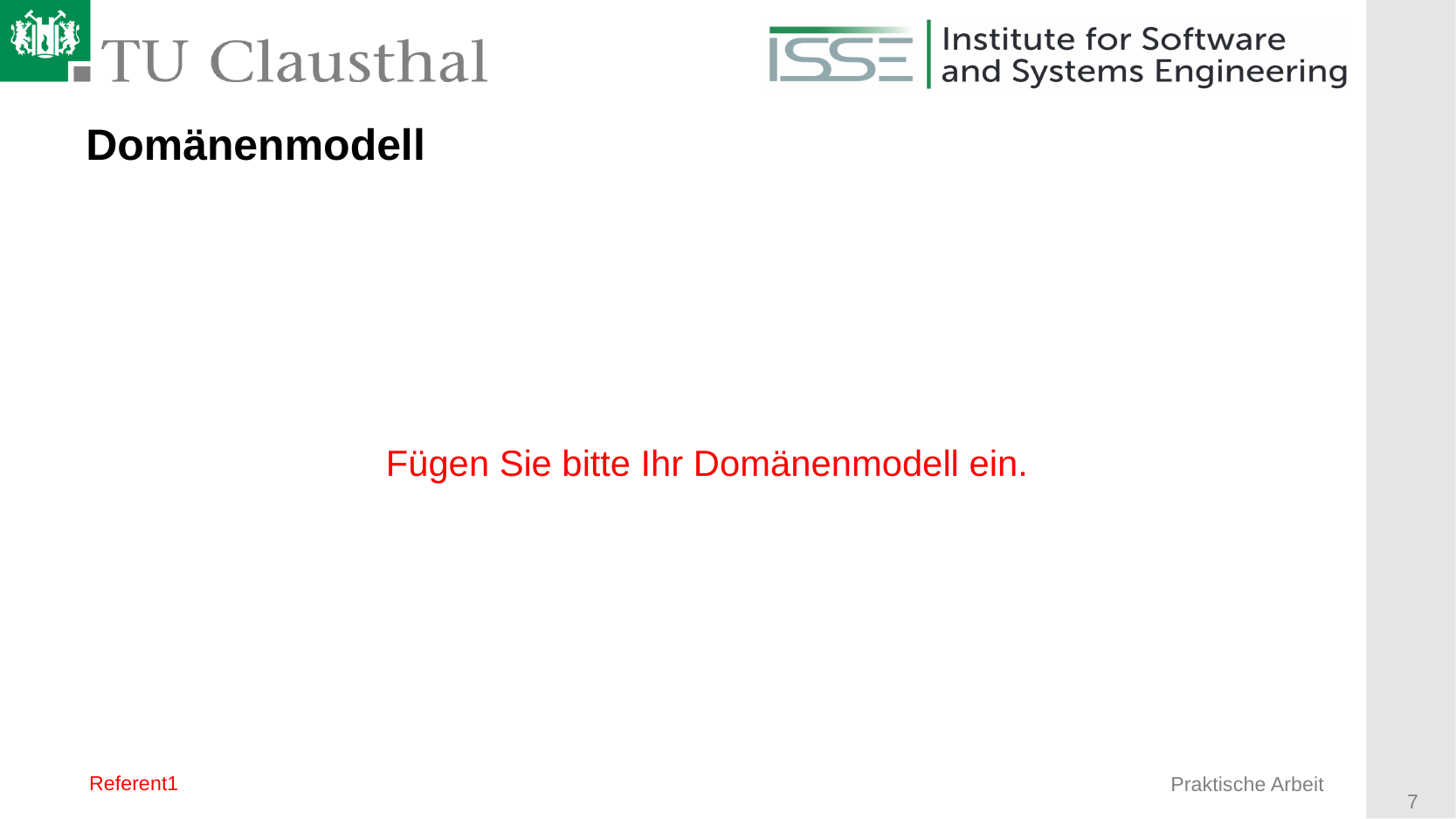

# Domänenmodell
Fügen Sie bitte Ihr Domänenmodell ein.